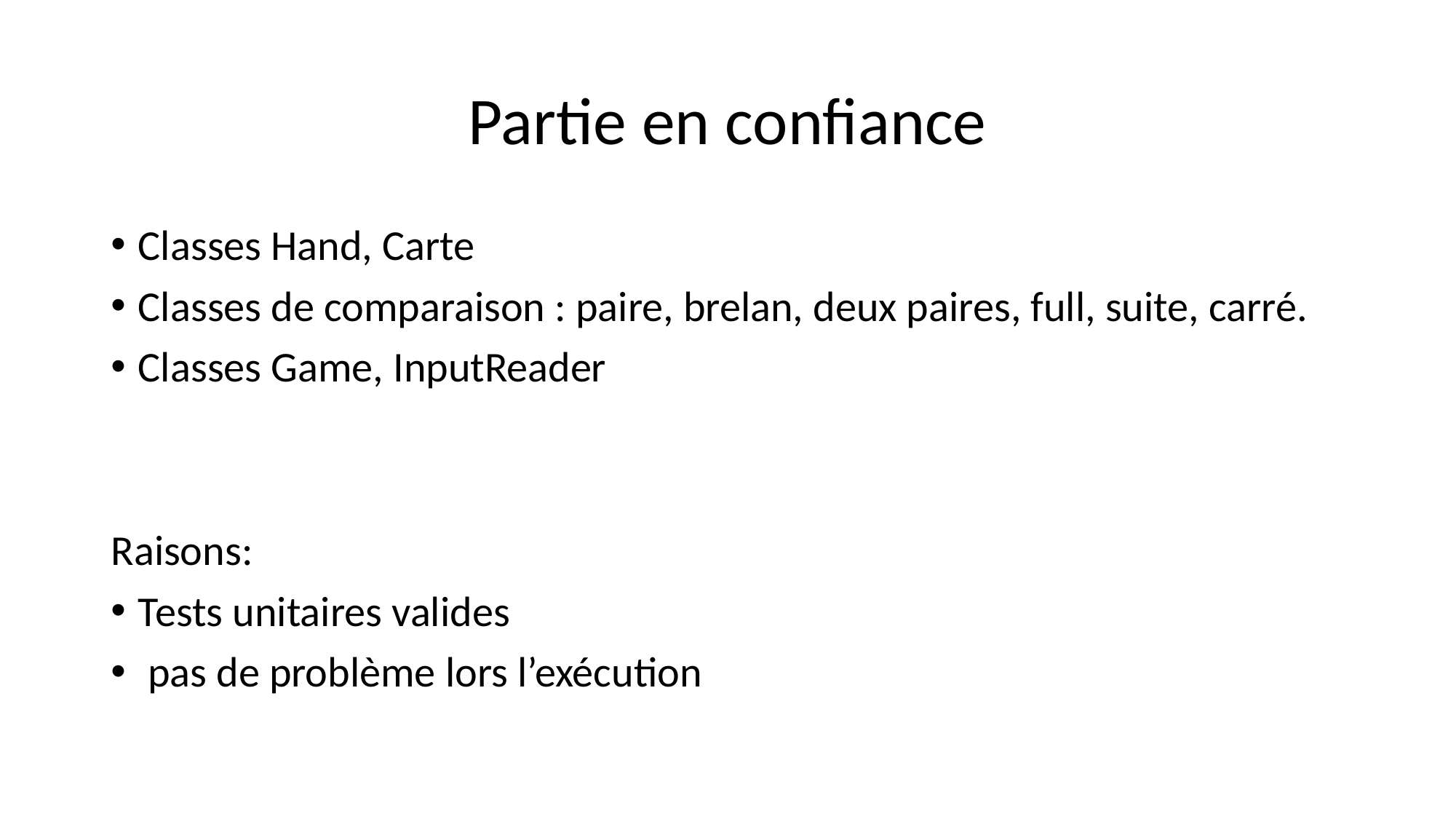

# Partie en confiance
Classes Hand, Carte
Classes de comparaison : paire, brelan, deux paires, full, suite, carré.
Classes Game, InputReader

Raisons:
Tests unitaires valides
 pas de problème lors l’exécution